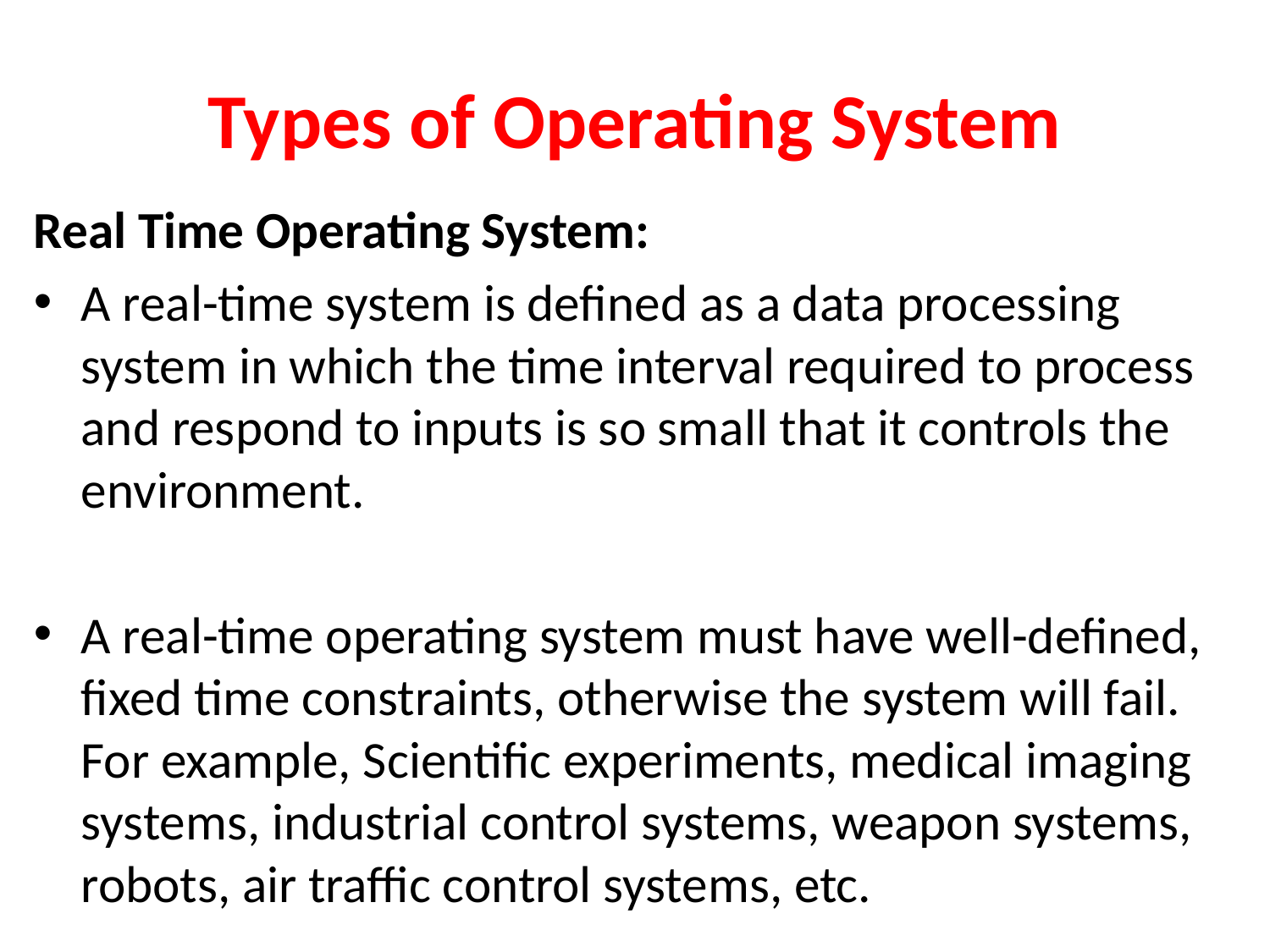

# Types of Operating System
Real Time Operating System:
A real-time system is defined as a data processing system in which the time interval required to process and respond to inputs is so small that it controls the environment.

A real-time operating system must have well-defined, fixed time constraints, otherwise the system will fail. For example, Scientific experiments, medical imaging systems, industrial control systems, weapon systems, robots, air traffic control systems, etc.